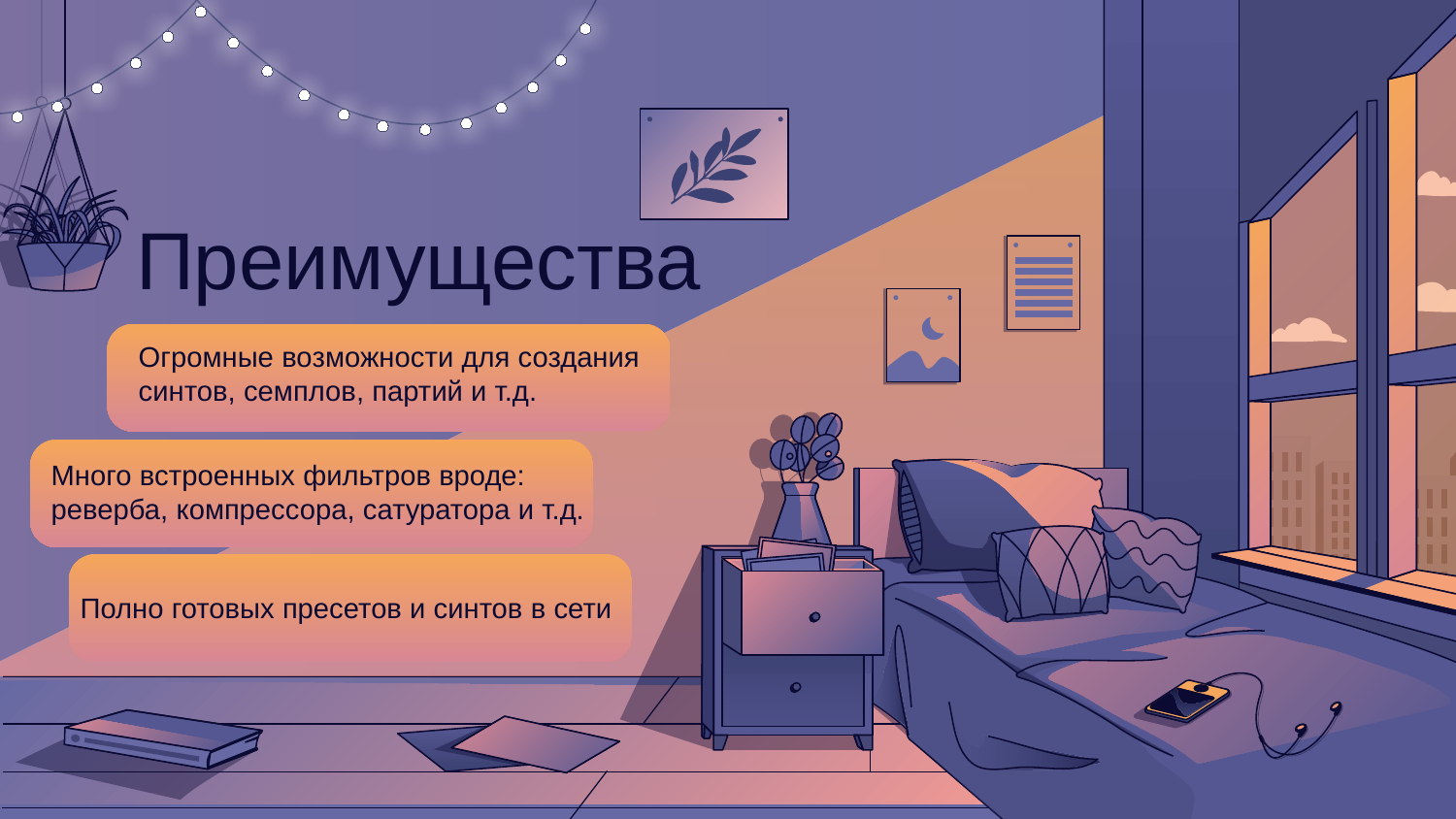

# Преимущества

Огромные возможности для создания синтов, семплов, партий и т.д.

Много встроенных фильтров вроде: реверба, компрессора, сатуратора и т.д.

Полно готовых пресетов и синтов в сети